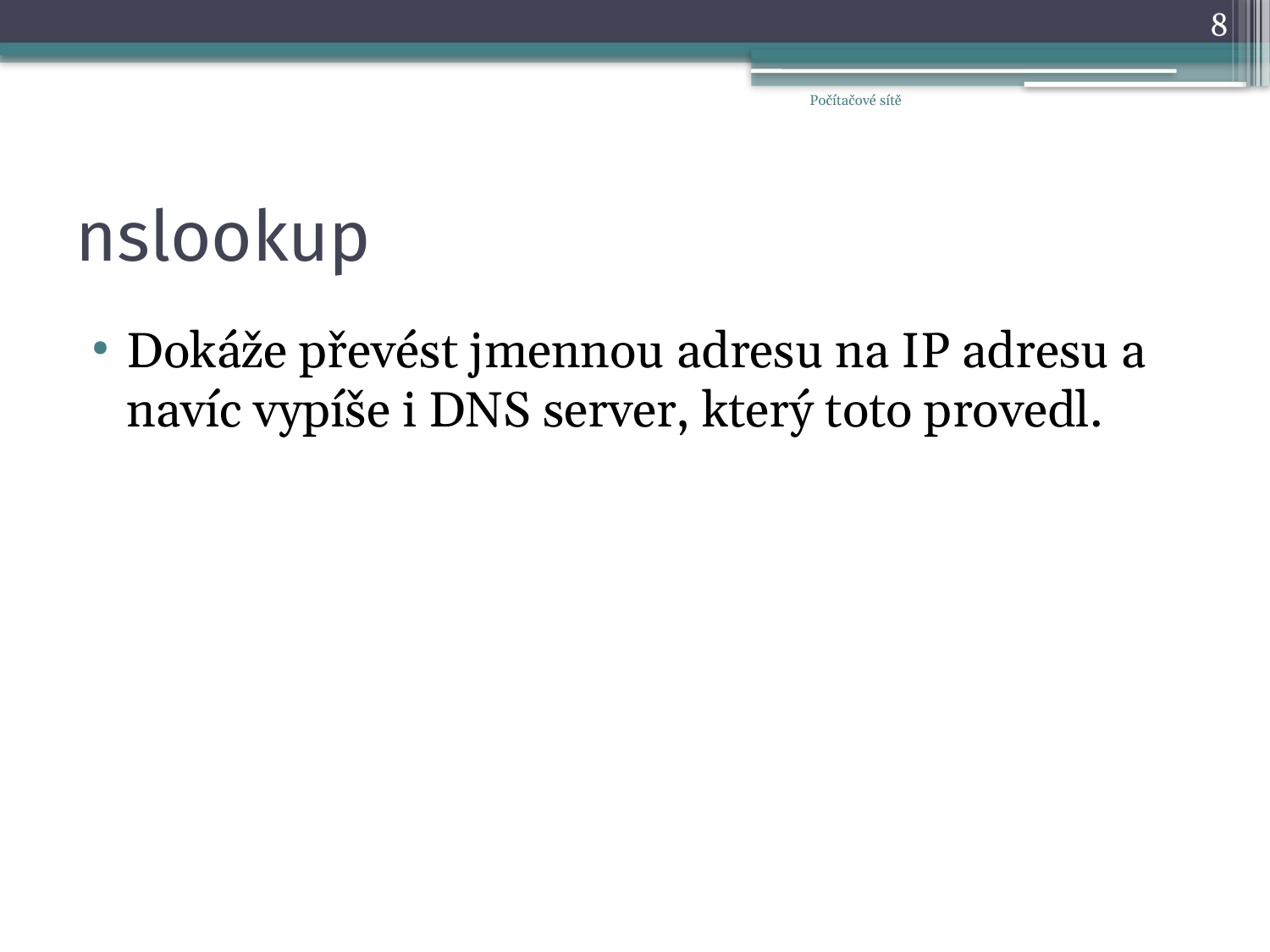

8
Počítačové sítě
# nslookup
Dokáže převést jmennou adresu na IP adresu a navíc vypíše i DNS server, který toto provedl.